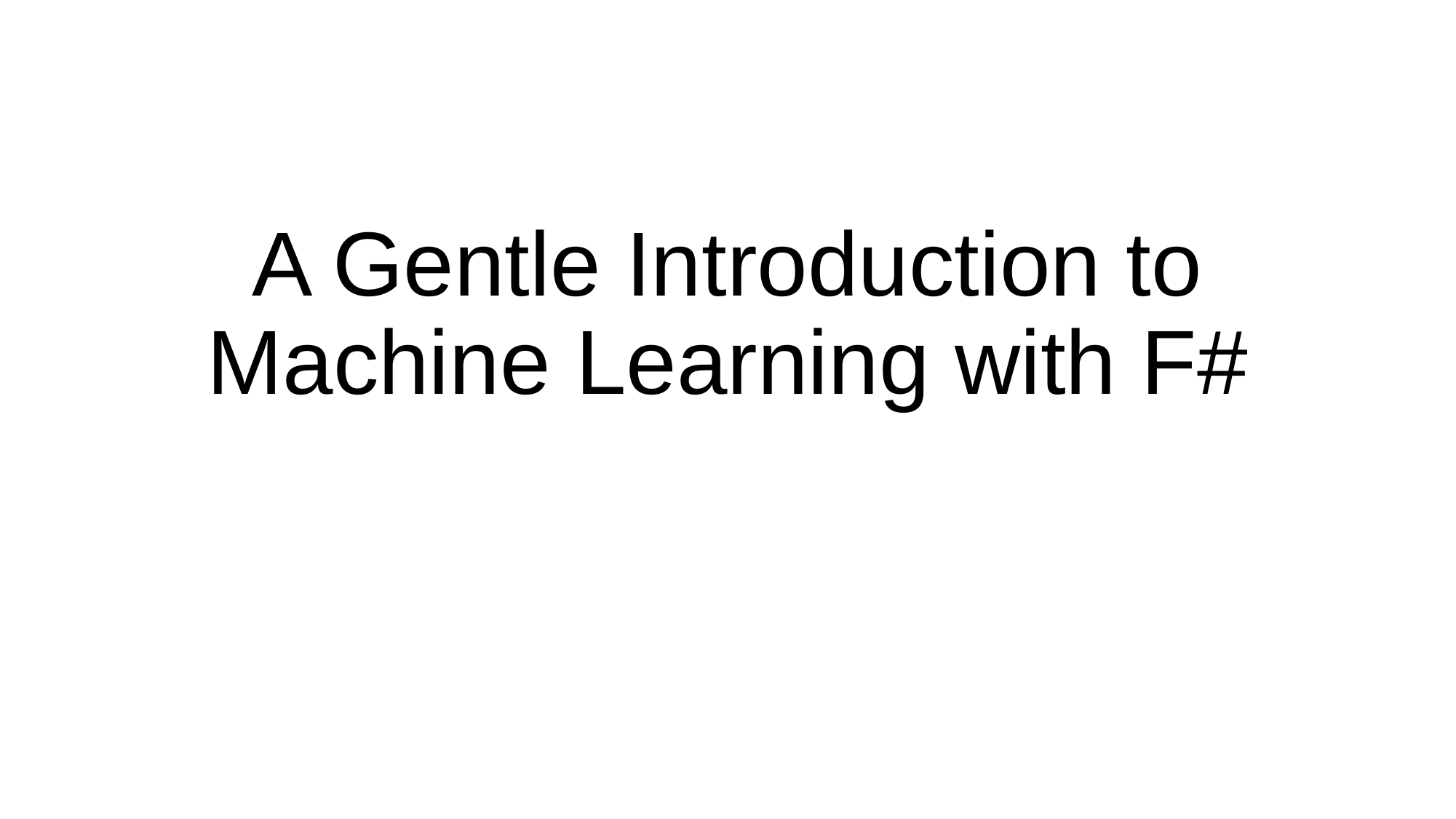

# A Gentle Introduction to Machine Learning with F#